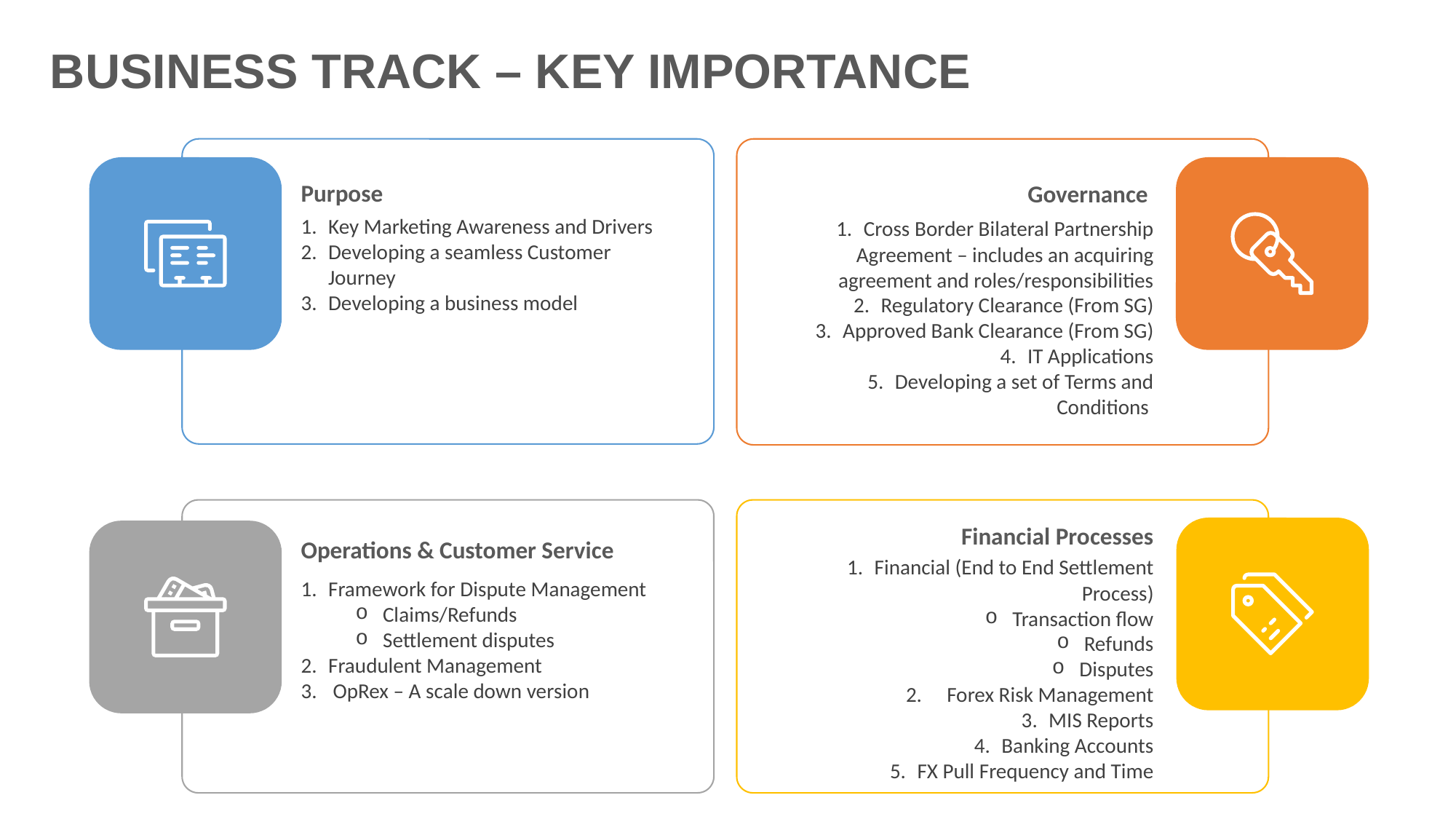

BUSINESS TRACK – KEY IMPORTANCE

Purpose
Governance
Key Marketing Awareness and Drivers
Developing a seamless Customer Journey
Developing a business model
Cross Border Bilateral Partnership Agreement – includes an acquiring agreement and roles/responsibilities
Regulatory Clearance (From SG)
Approved Bank Clearance (From SG)
IT Applications
Developing a set of Terms and Conditions

Financial Processes
Operations & Customer Service

Financial (End to End Settlement Process)
Transaction flow
Refunds
Disputes
Forex Risk Management
MIS Reports
Banking Accounts
FX Pull Frequency and Time
Framework for Dispute Management
Claims/Refunds
Settlement disputes
Fraudulent Management
 OpRex – A scale down version